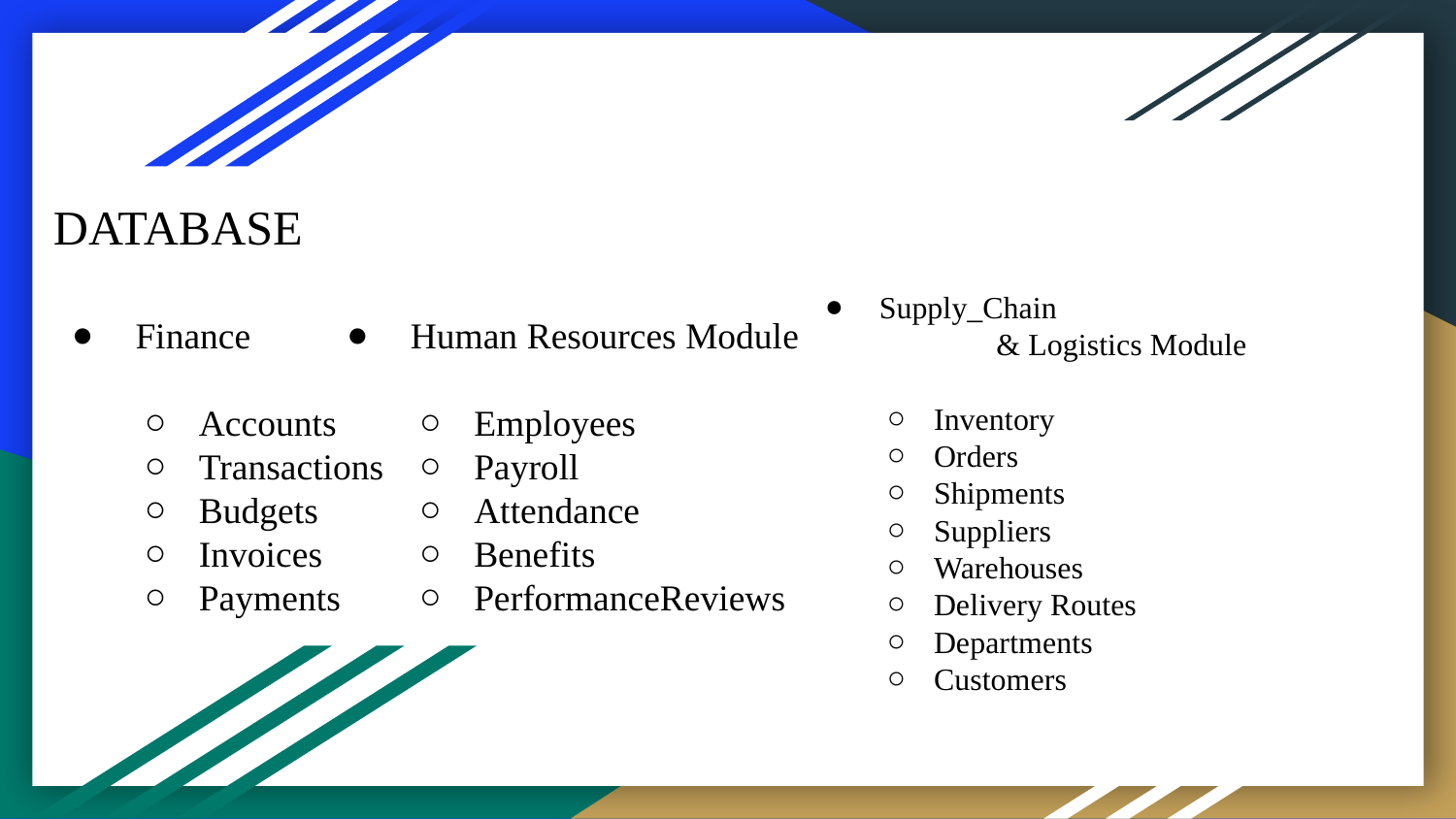

DATABASE

 Finance

Accounts
Transactions
Budgets
Invoices
Payments

 Human Resources Module

Employees
Payroll
Attendance
Benefits
PerformanceReviews

 Supply_Chain
& Logistics Module

Inventory
Orders
Shipments
Suppliers
Warehouses
Delivery Routes
Departments
Customers